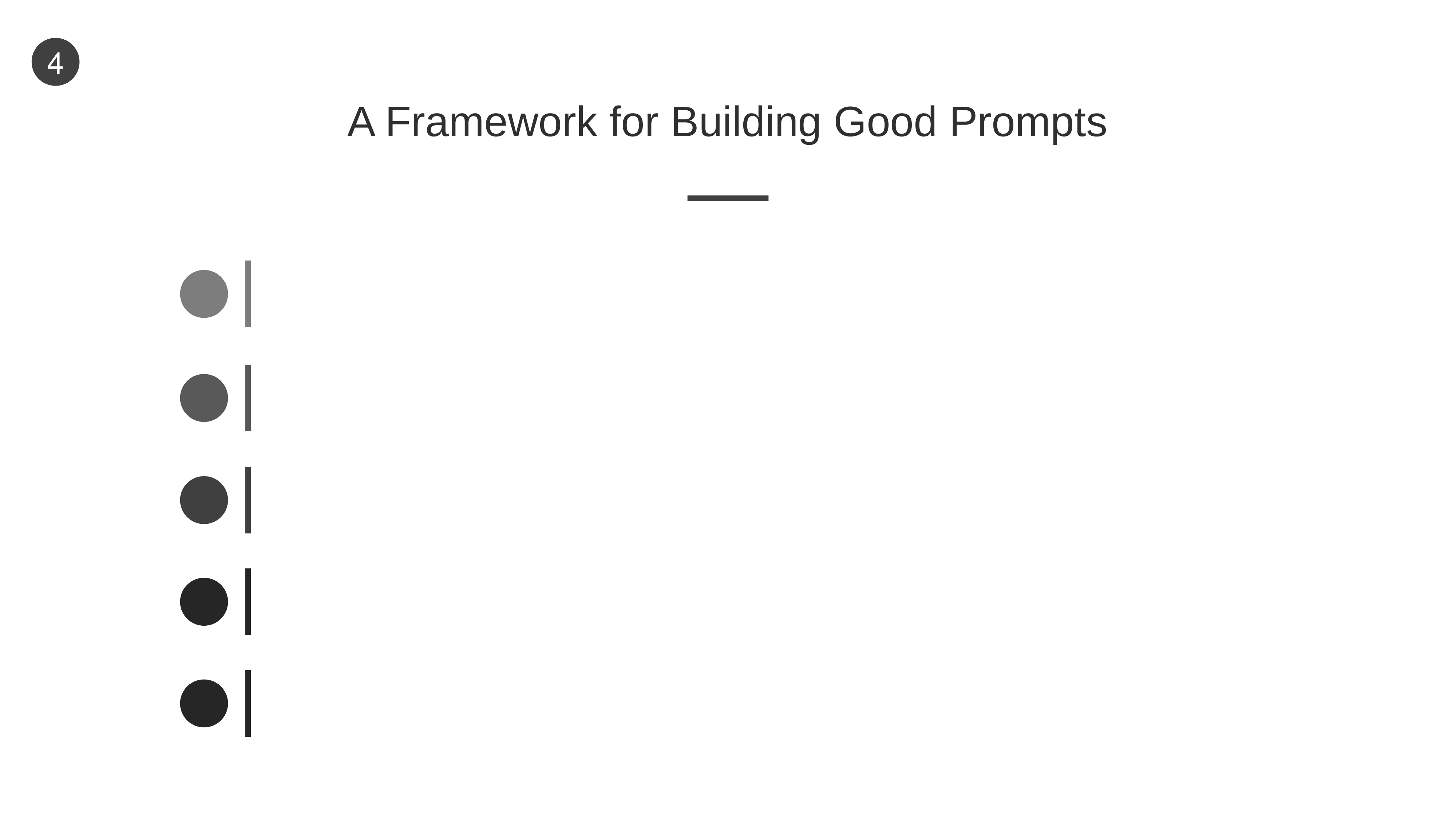

4
# A Framework for Building Good Prompts